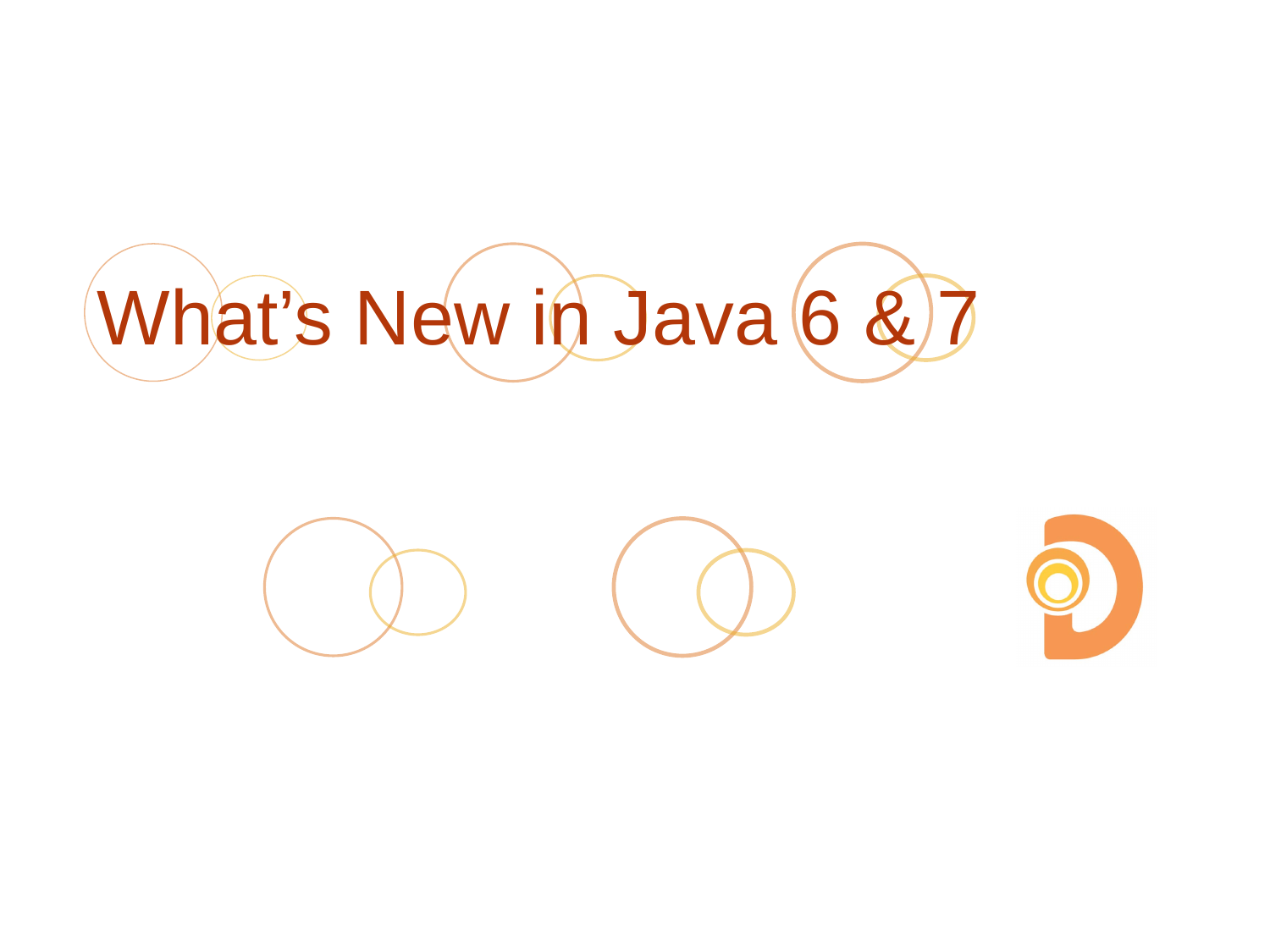

# What’s New in Java 6 & 7